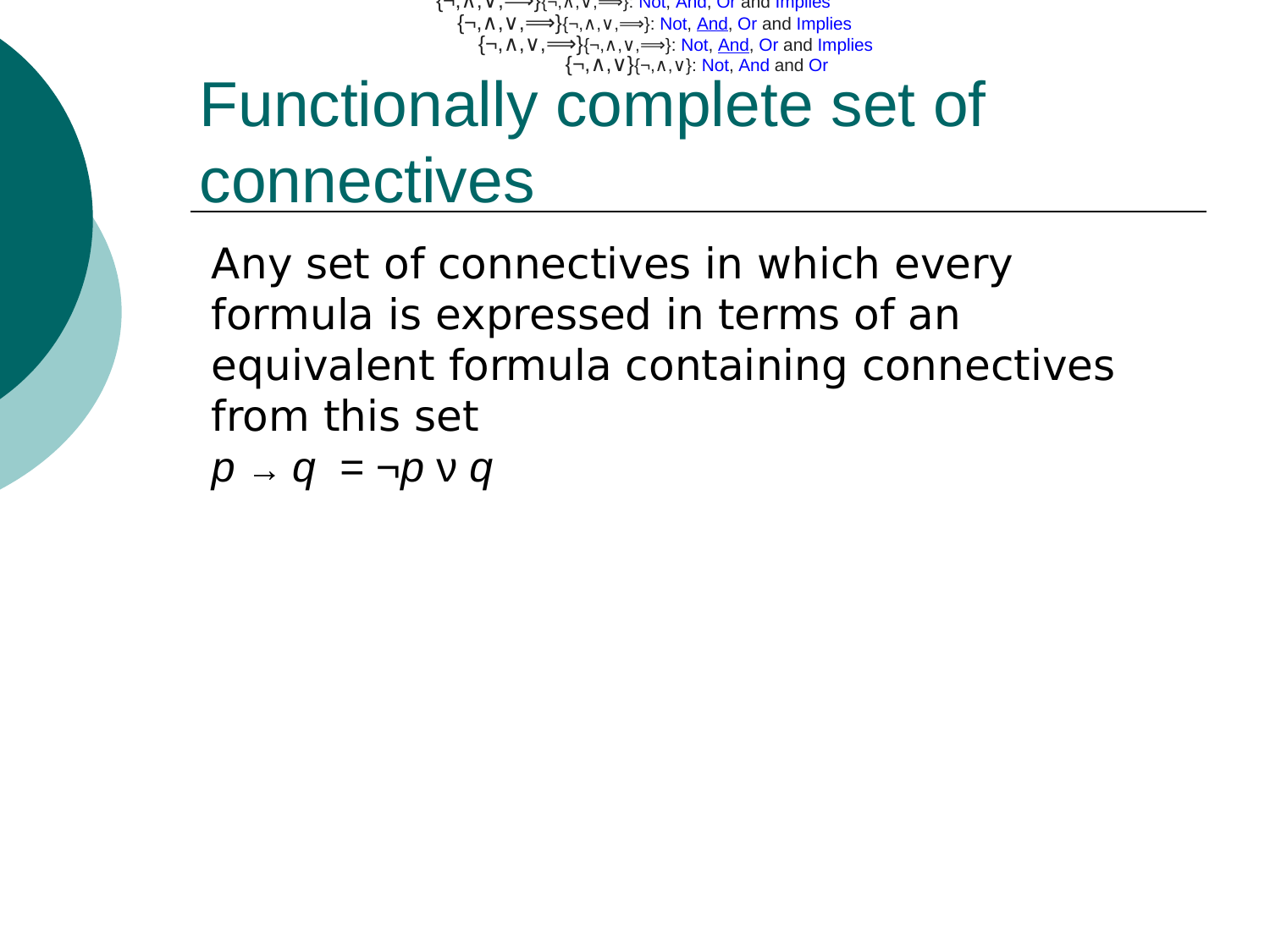

{¬,∧,∨,⟹}{¬,∧,∨,⟹}: Not, And, Or and Implies
{¬,∧,∨,⟹}{¬,∧,∨,⟹}: Not, And, Or and Implies
{¬,∧,∨,⟹}{¬,∧,∨,⟹}: Not, And, Or and Implies
{¬,∧,∨}{¬,∧,∨}: Not, And and Or
# Functionally complete set of connectives
Any set of connectives in which every formula is expressed in terms of an equivalent formula containing connectives from this set
p → q  = ¬p ν q
p Q
 p ↔ Q